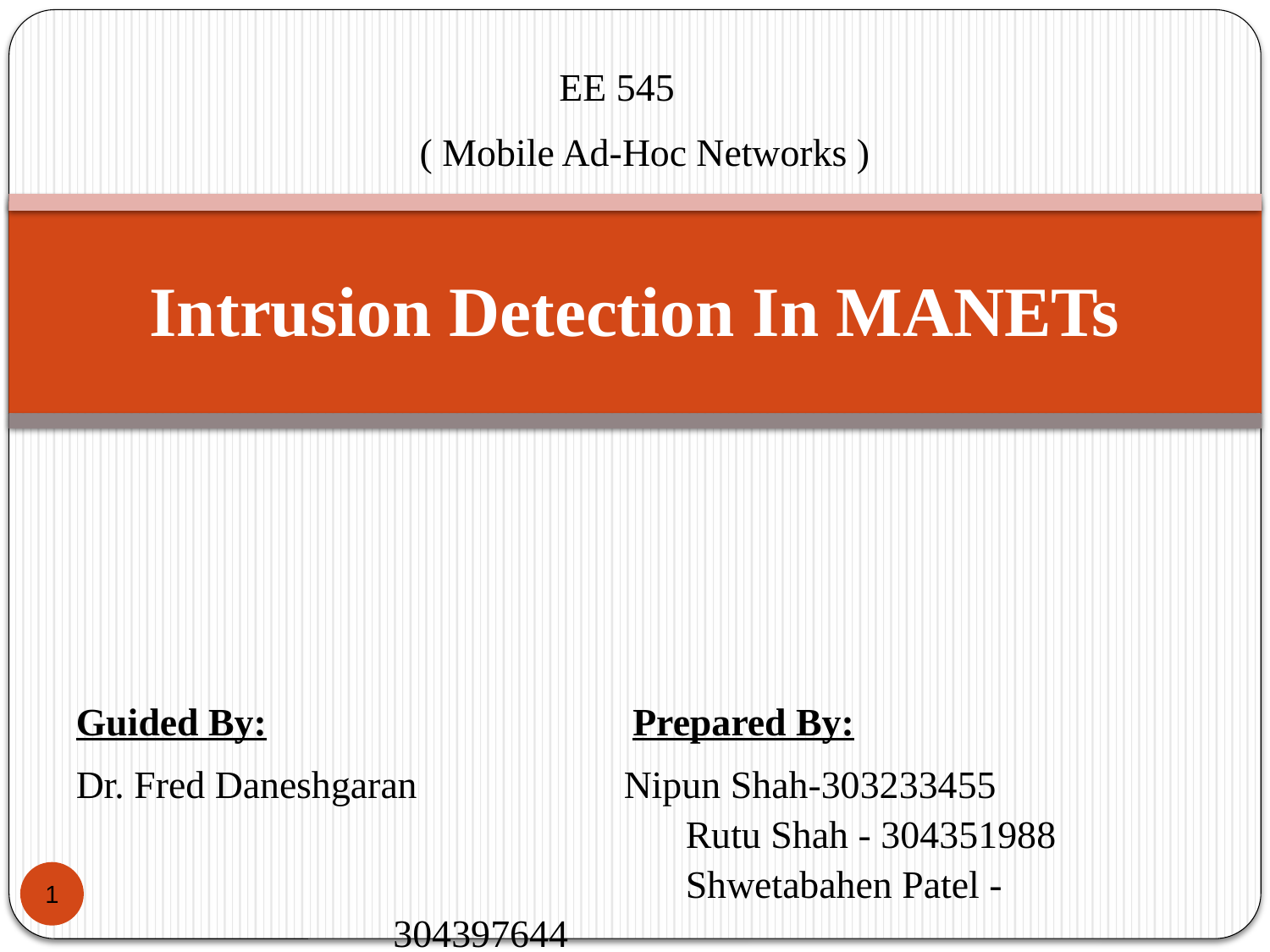

EE 545
( Mobile Ad-Hoc Networks )
# Intrusion Detection In MANETs

Guided By:                               	     Prepared By:
Dr. Fred Daneshgaran                	    Nipun Shah-303233455
      	                 Rutu Shah - 304351988
     	                 Shwetabahen Patel -304397644
1